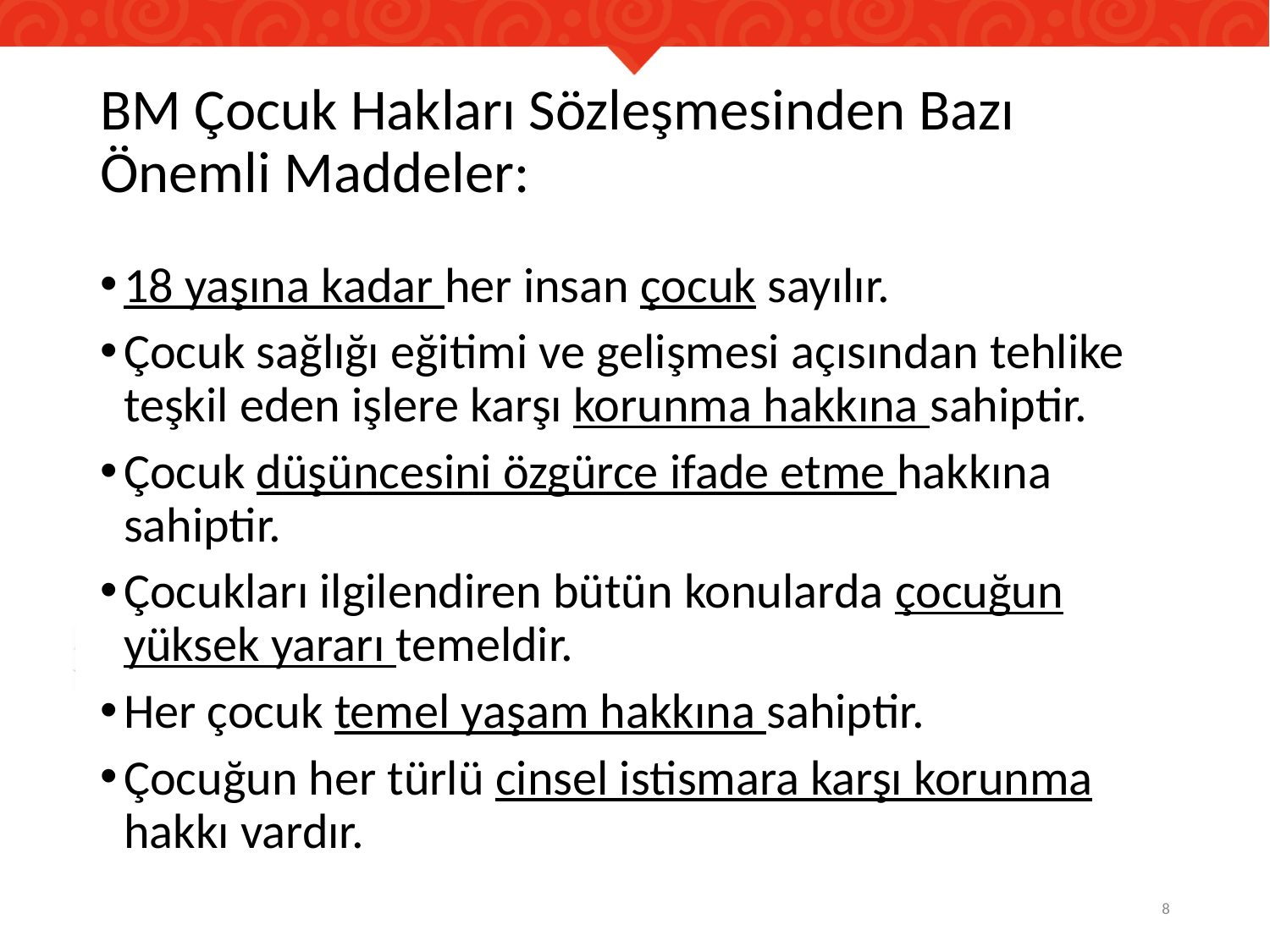

# BM Çocuk Hakları Sözleşmesinden Bazı Önemli Maddeler:
18 yaşına kadar her insan çocuk sayılır.
Çocuk sağlığı eğitimi ve gelişmesi açısından tehlike teşkil eden işlere karşı korunma hakkına sahiptir.
Çocuk düşüncesini özgürce ifade etme hakkına sahiptir.
Çocukları ilgilendiren bütün konularda çocuğun yüksek yararı temeldir.
Her çocuk temel yaşam hakkına sahiptir.
Çocuğun her türlü cinsel istismara karşı korunma hakkı vardır.
8